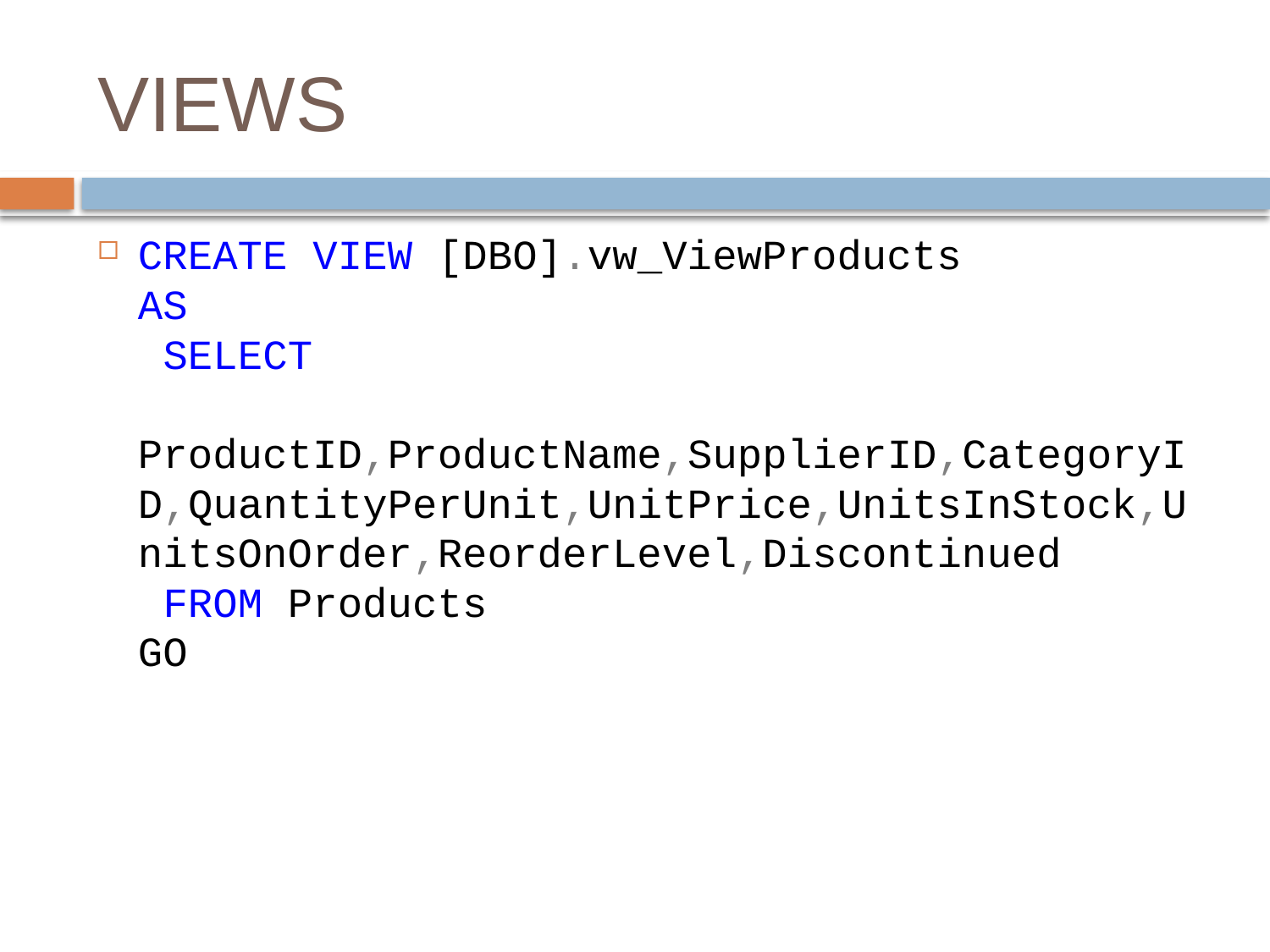

# VIEWS
CREATE VIEW [DBO].vw_ViewProducts
AS
 SELECT 
    ProductID,ProductName,SupplierID,CategoryID,QuantityPerUnit,UnitPrice,UnitsInStock,UnitsOnOrder,ReorderLevel,Discontinued
 FROM Products
GO